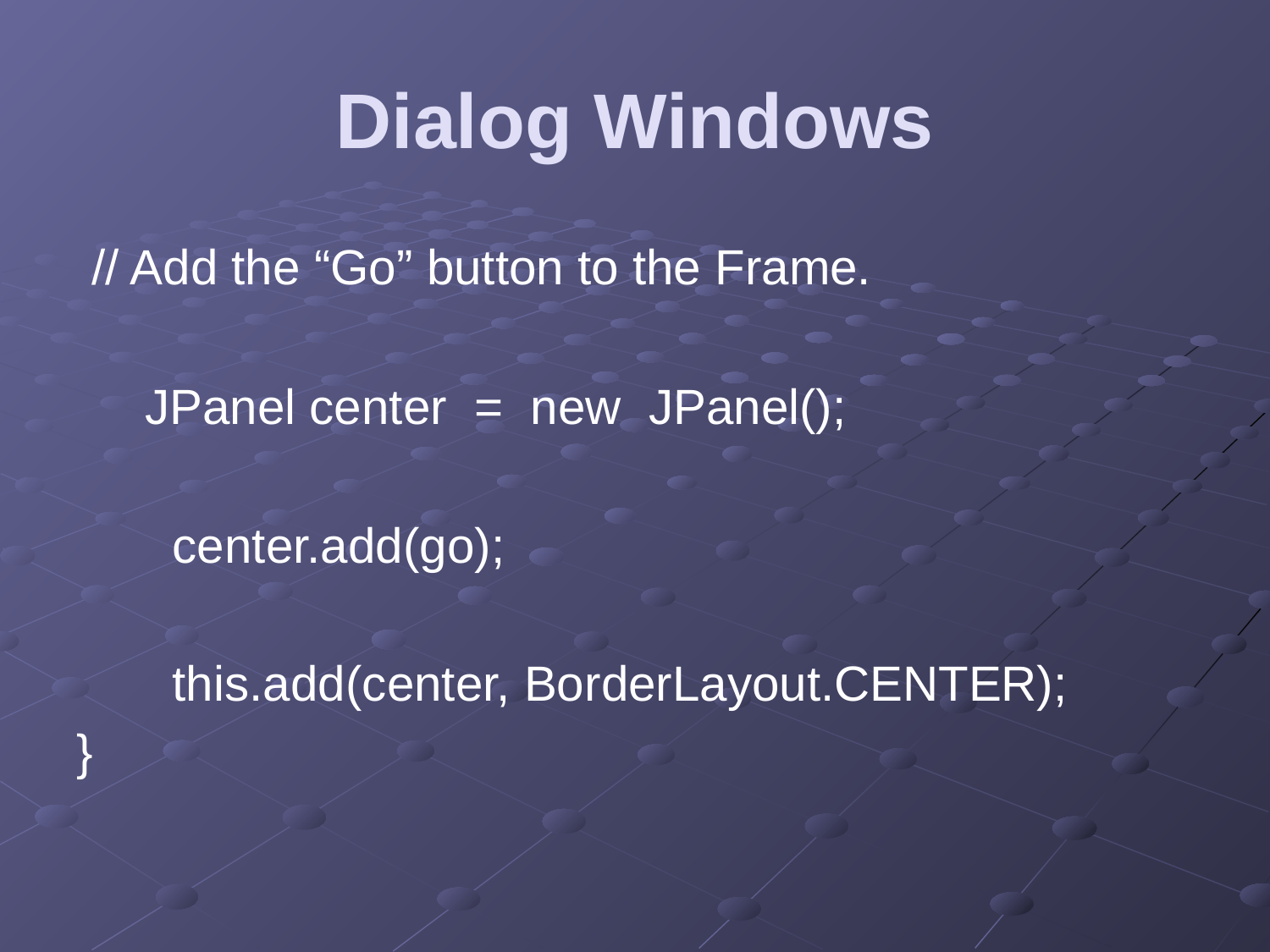

# Dialog Windows
 // Add the “Go” button to the Frame.

     JPanel center  =  new  JPanel();

       center.add(go);

       this.add(center, BorderLayout.CENTER);
}